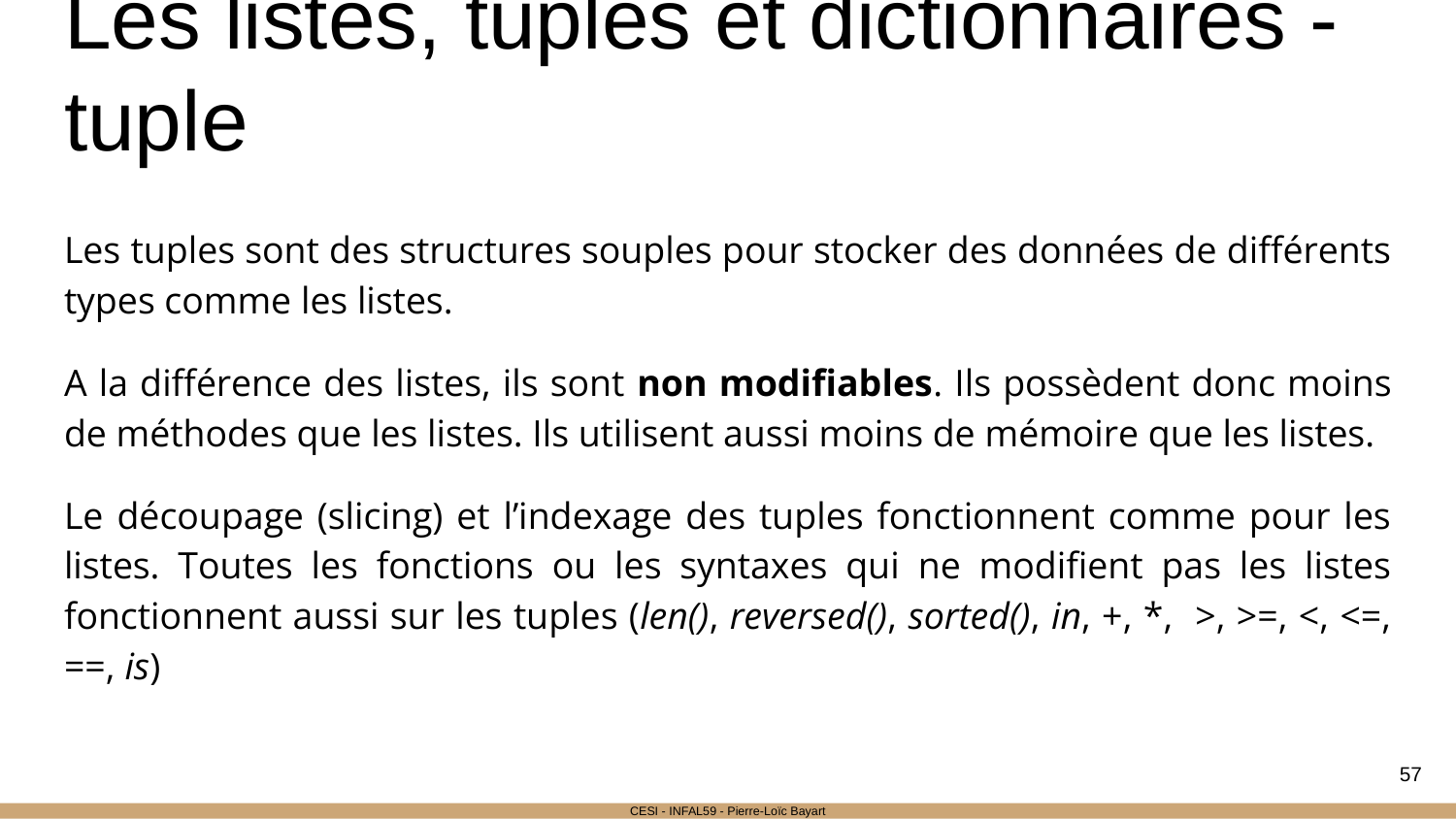

# Les listes, tuples et dictionnaires - tuple
Les tuples sont des structures souples pour stocker des données de différents types comme les listes.
A la différence des listes, ils sont non modifiables. Ils possèdent donc moins de méthodes que les listes. Ils utilisent aussi moins de mémoire que les listes.
Le découpage (slicing) et l’indexage des tuples fonctionnent comme pour les listes. Toutes les fonctions ou les syntaxes qui ne modifient pas les listes fonctionnent aussi sur les tuples (len(), reversed(), sorted(), in, +, *,  >, >=, <, <=, ==, is)

57